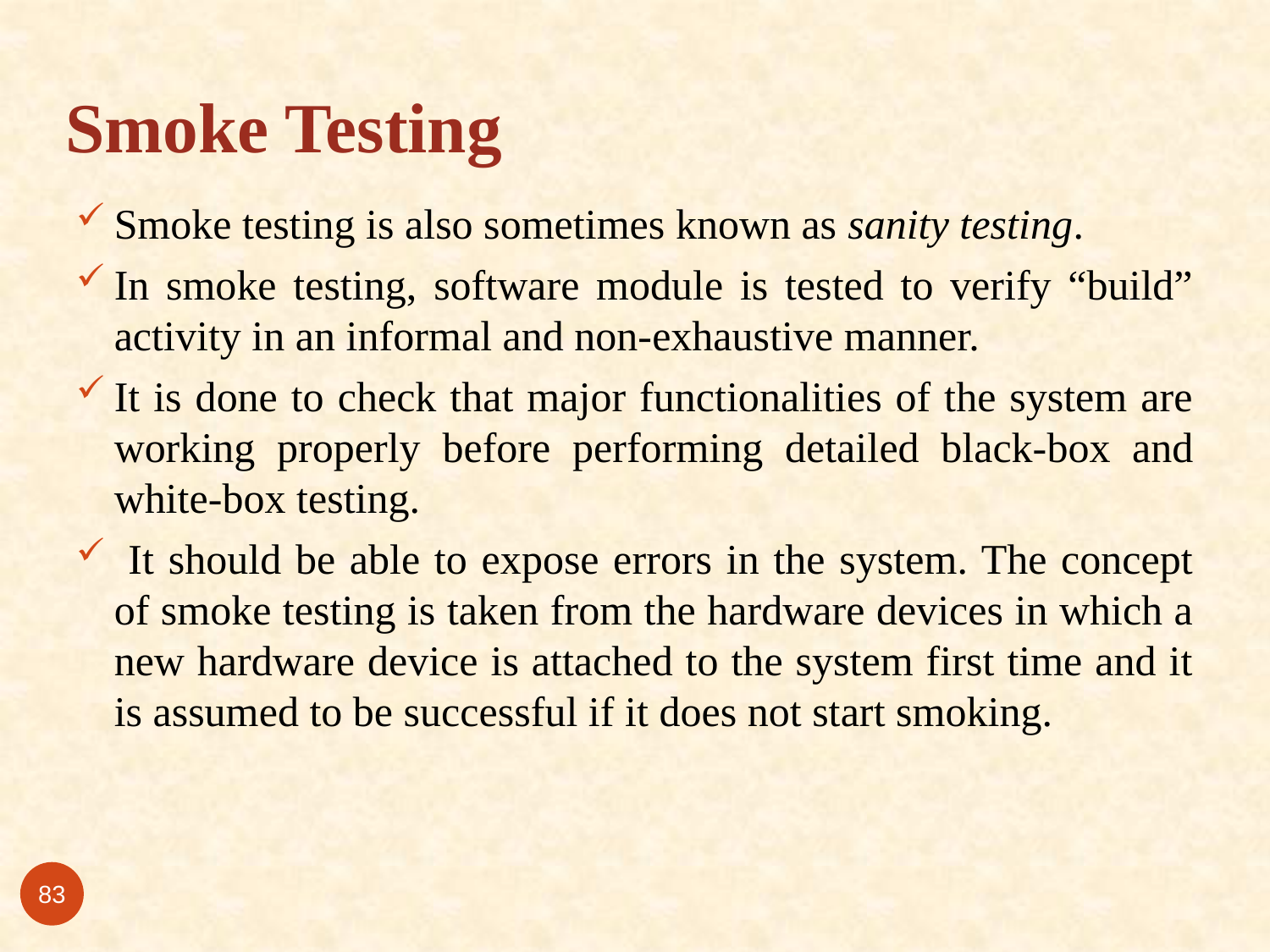

# Smoke Testing
Smoke testing is also sometimes known as sanity testing.
In smoke testing, software module is tested to verify “build” activity in an informal and non-exhaustive manner.
It is done to check that major functionalities of the system are working properly before performing detailed black-box and white-box testing.
 It should be able to expose errors in the system. The concept of smoke testing is taken from the hardware devices in which a new hardware device is attached to the system first time and it is assumed to be successful if it does not start smoking.

83